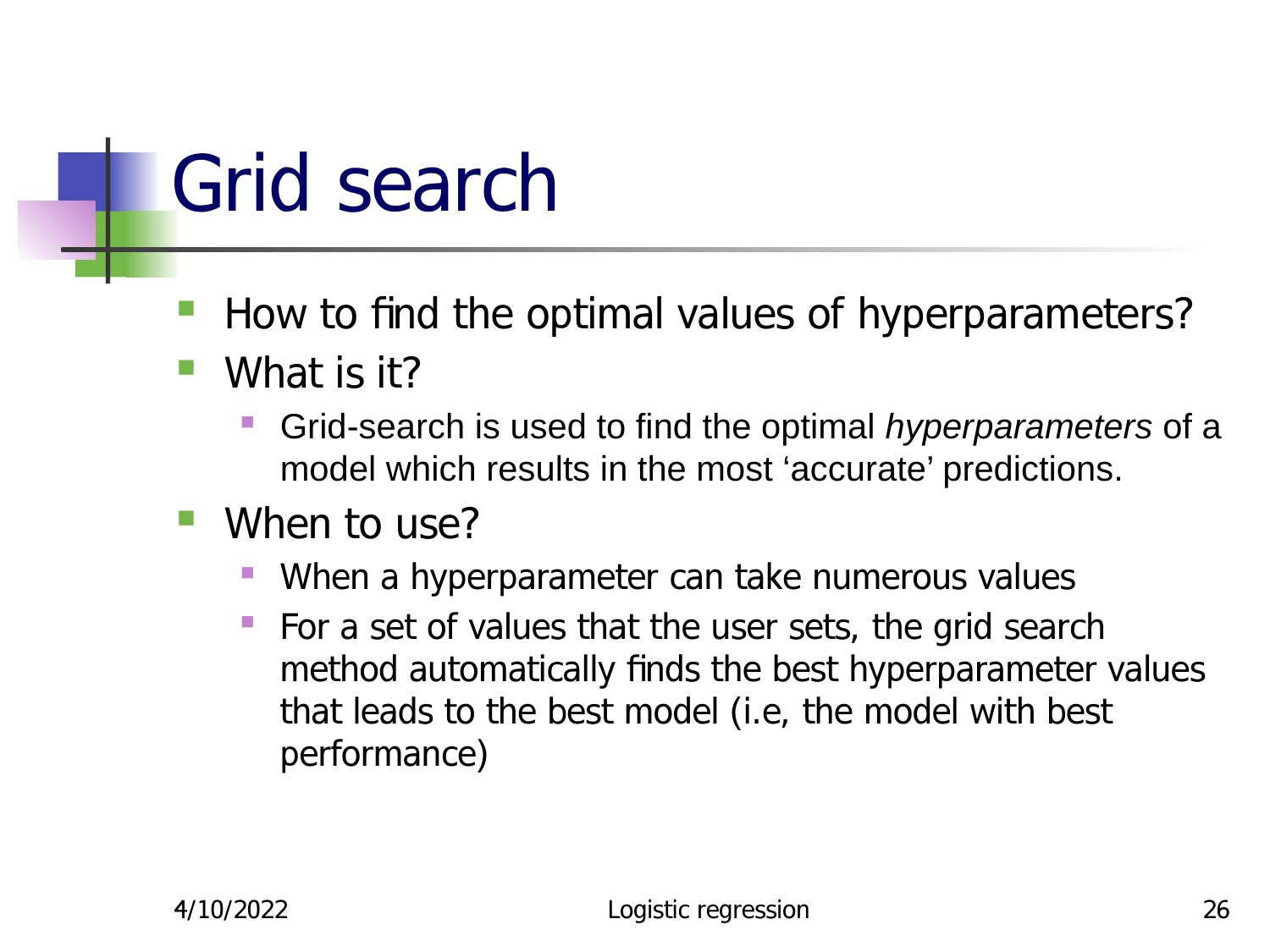

# Grid search
How to find the optimal values of hyperparameters?
What is it?
Grid-search is used to find the optimal hyperparameters of a model which results in the most ‘accurate’ predictions.
When to use?
When a hyperparameter can take numerous values
For a set of values that the user sets, the grid search method automatically finds the best hyperparameter values that leads to the best model (i.e, the model with best performance)
4/10/2022
Logistic regression
26